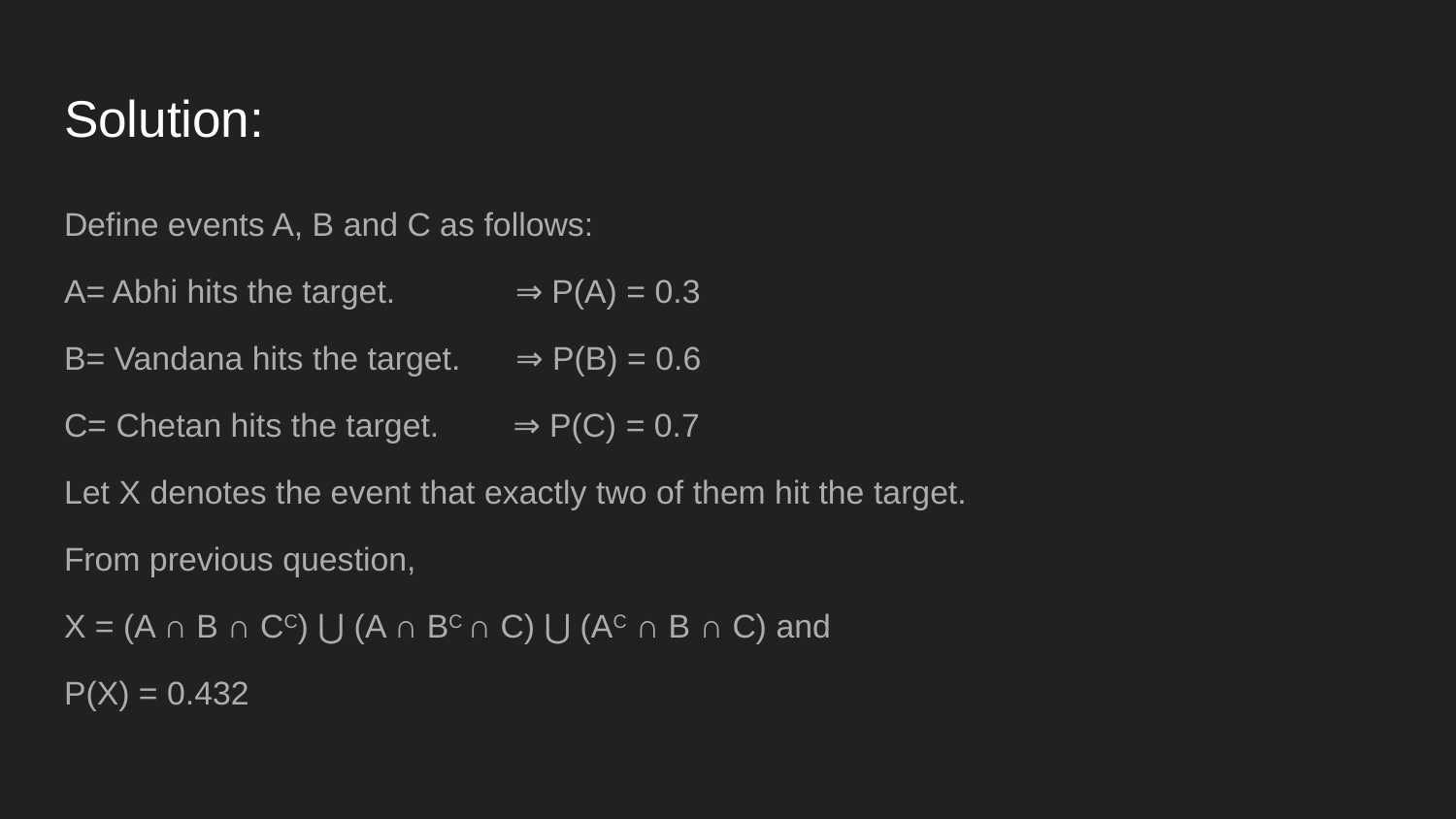

# Solution:

Define events A, B and C as follows:
A= Abhi hits the target.             ⇒ P(A) = 0.3
B= Vandana hits the target.      ⇒ P(B) = 0.6
C= Chetan hits the target.        ⇒ P(C) = 0.7
Let X denotes the event that exactly two of them hit the target.
From previous question,
X = (A ∩ B ∩ CC) ⋃ (A ∩ BC ∩ C) ⋃ (AC ∩ B ∩ C) and
P(X) = 0.432